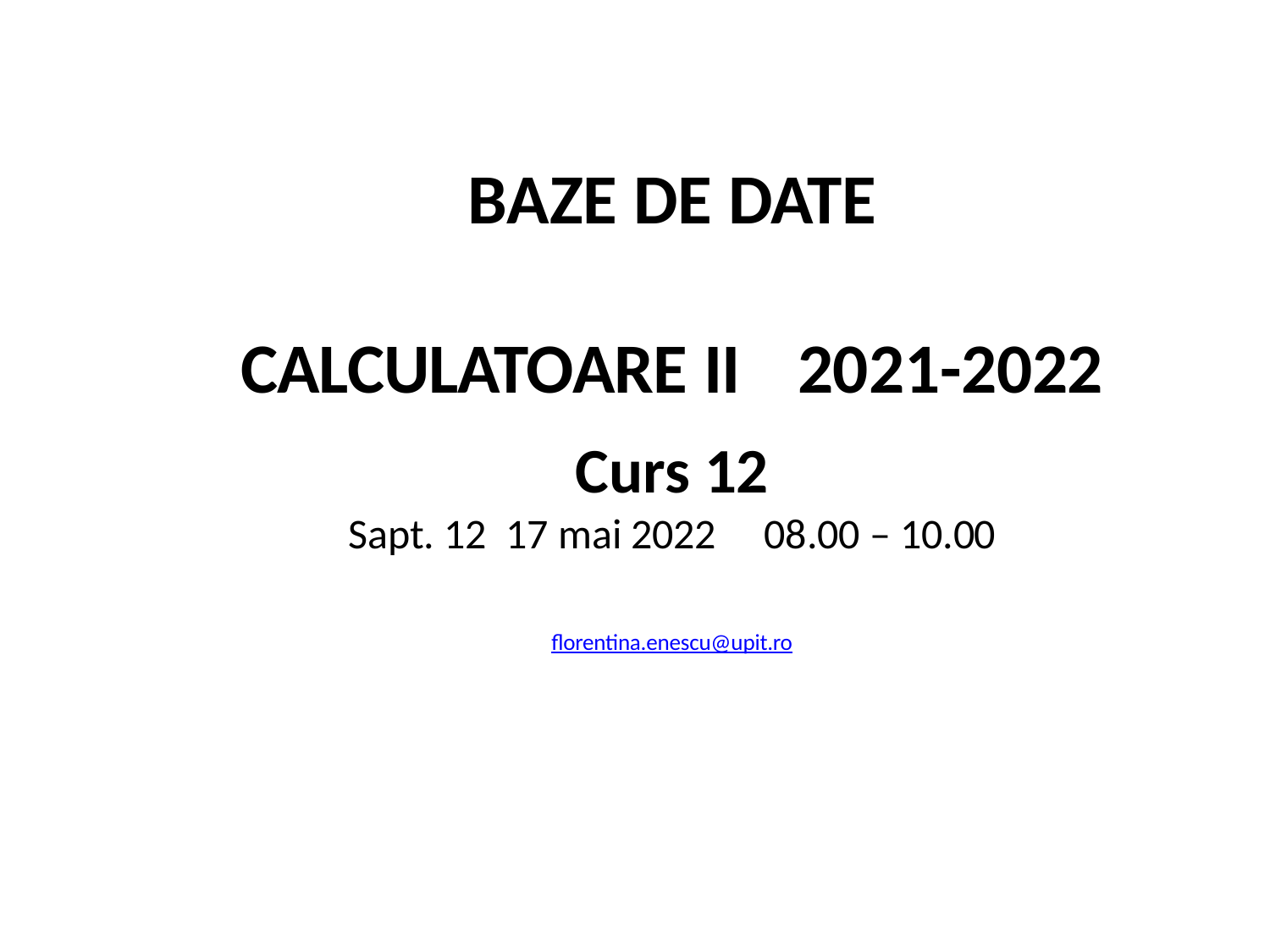

# BAZE DE DATE
CALCULATOARE II	2021-2022
Curs 12
Sapt. 12	17 mai 2022	08.00 – 10.00

florentina.enescu@upit.ro